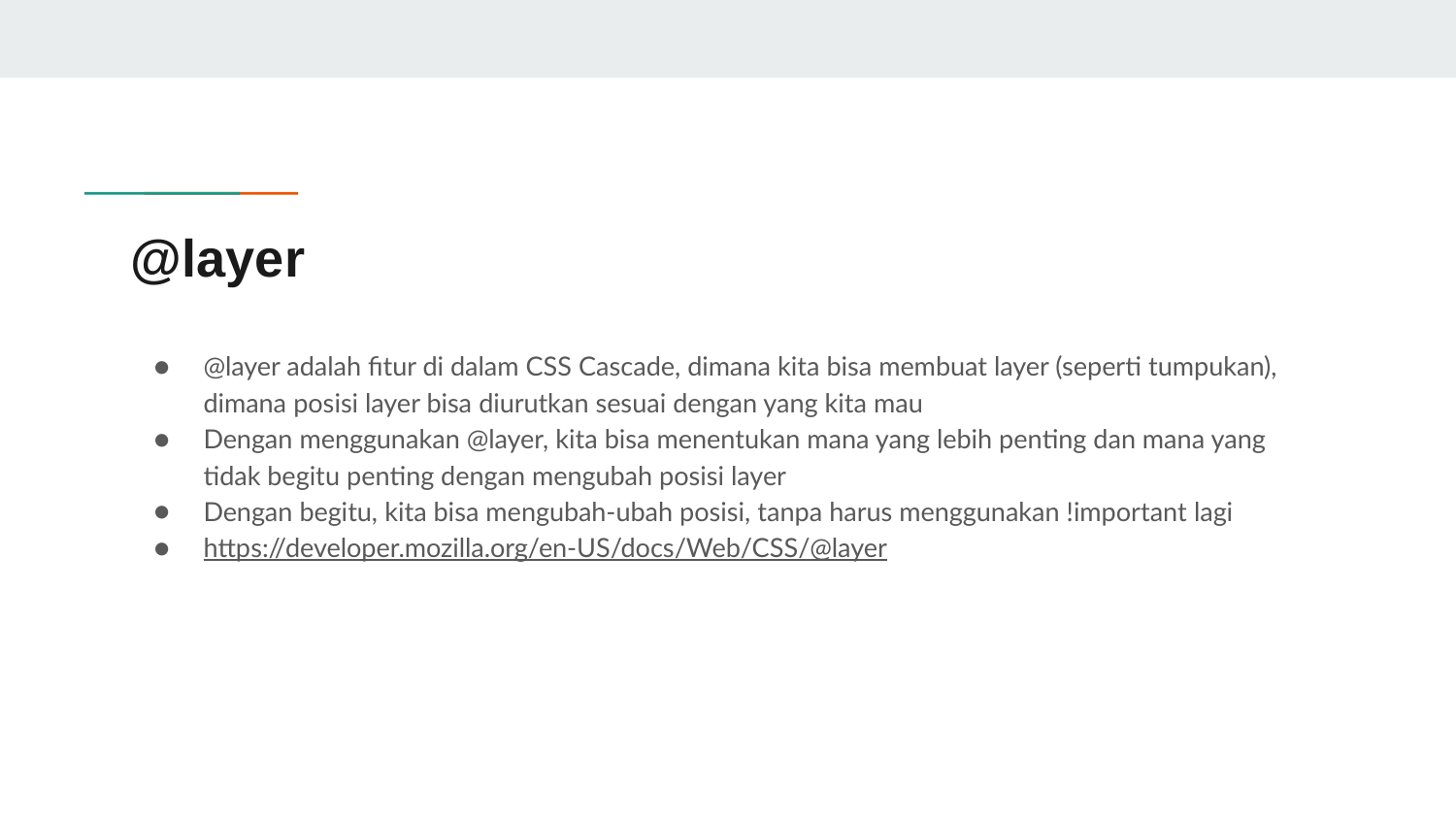

# @layer
@layer adalah fitur di dalam CSS Cascade, dimana kita bisa membuat layer (seperti tumpukan), dimana posisi layer bisa diurutkan sesuai dengan yang kita mau
Dengan menggunakan @layer, kita bisa menentukan mana yang lebih penting dan mana yang tidak begitu penting dengan mengubah posisi layer
Dengan begitu, kita bisa mengubah-ubah posisi, tanpa harus menggunakan !important lagi
https://developer.mozilla.org/en-US/docs/Web/CSS/@layer